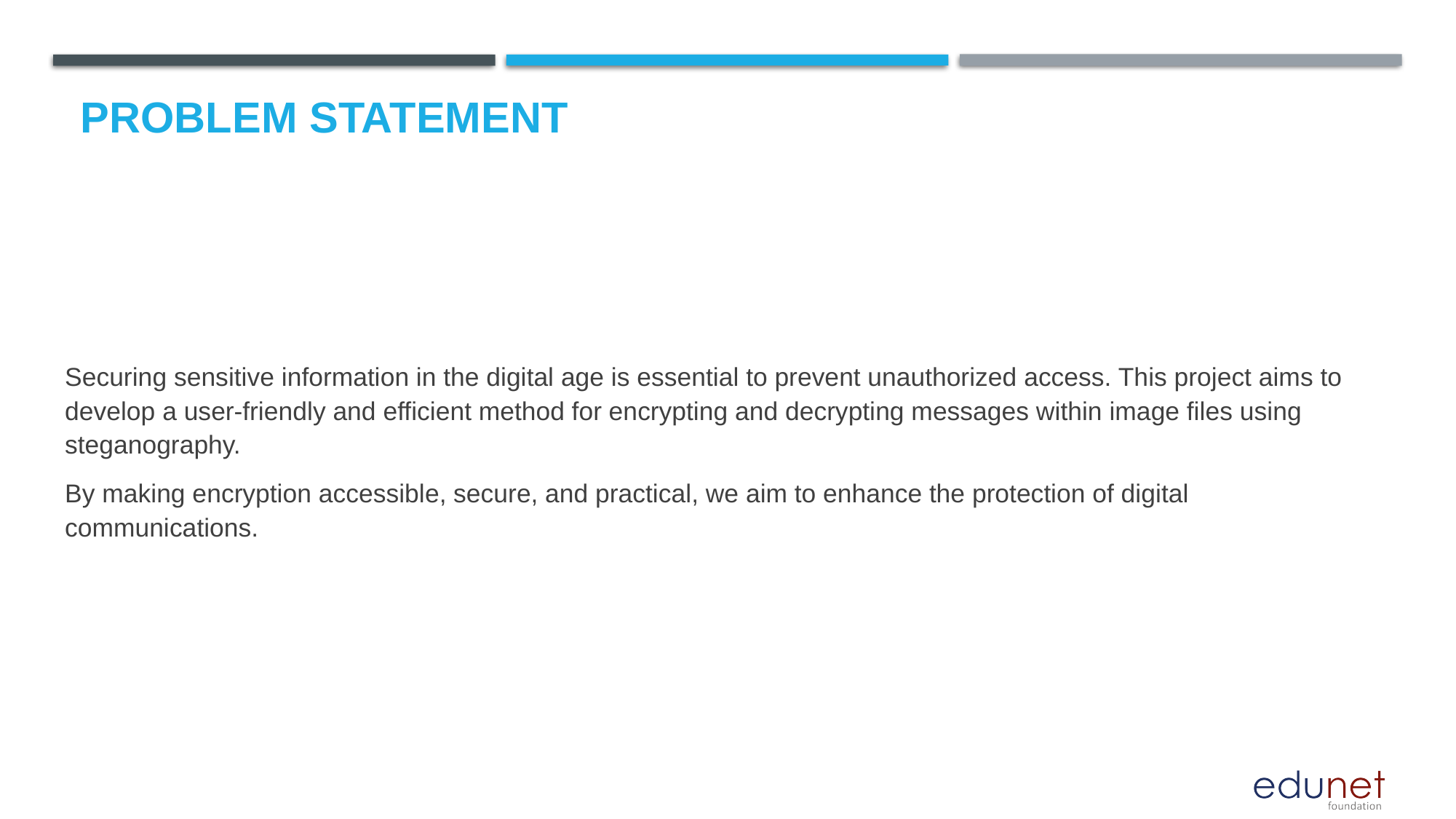

# Problem Statement

Securing sensitive information in the digital age is essential to prevent unauthorized access. This project aims to develop a user-friendly and efficient method for encrypting and decrypting messages within image files using steganography.
By making encryption accessible, secure, and practical, we aim to enhance the protection of digital communications.